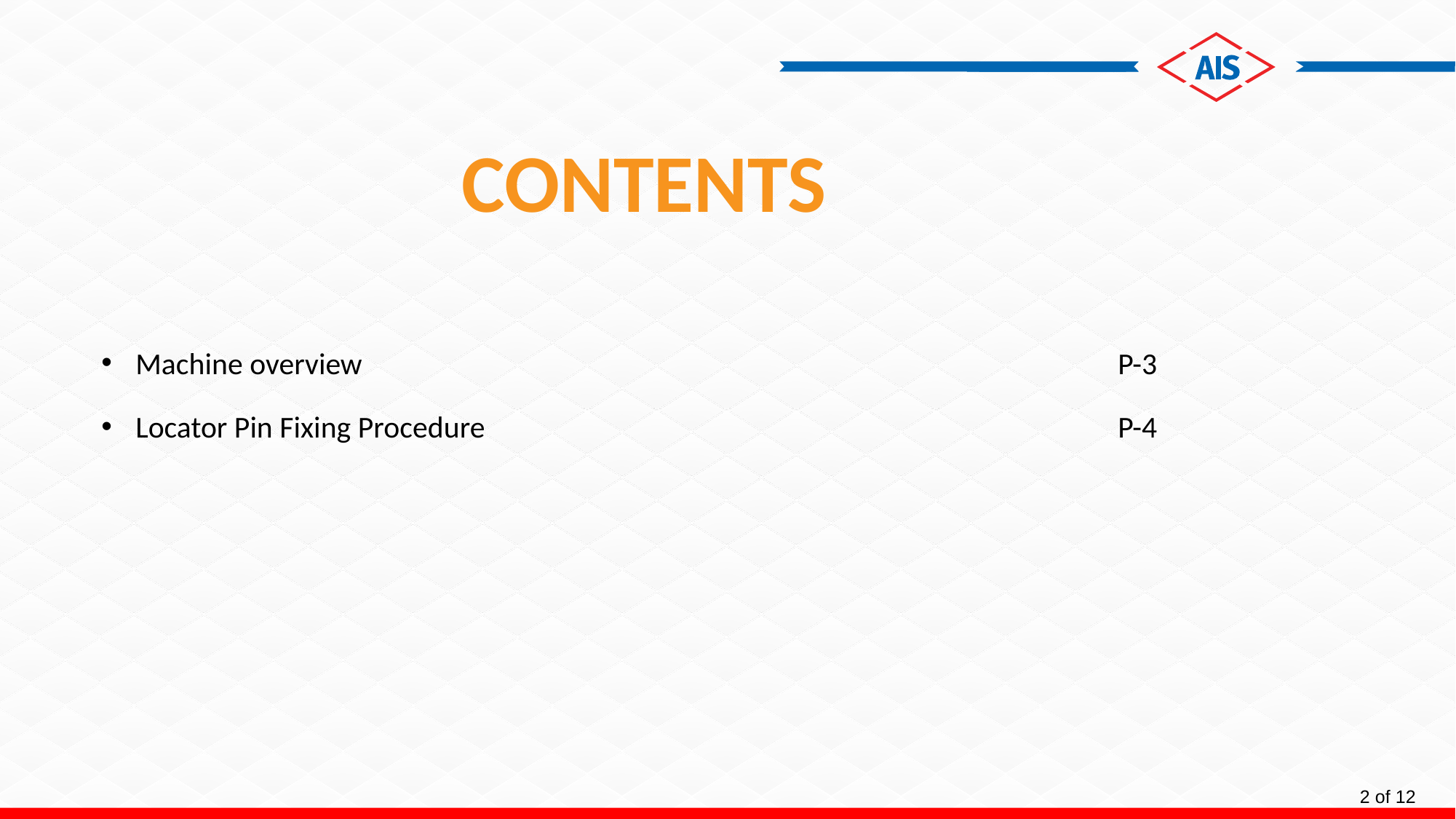

CONTENTS
Machine overview							P-3
Locator Pin Fixing Procedure 						P-4